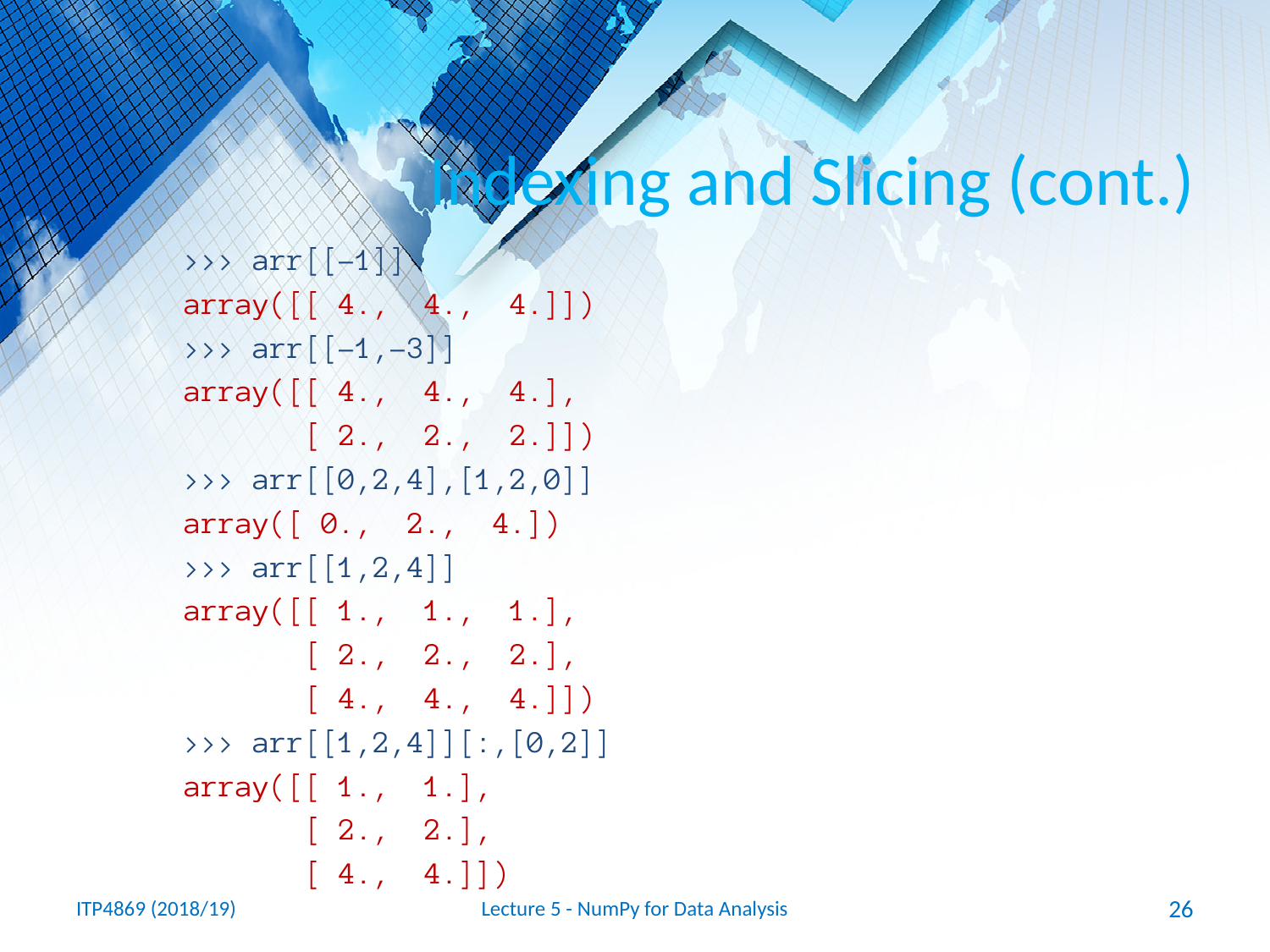

# Indexing and Slicing (cont.)
>>> arr[[-1]]
array([[ 4.,  4.,  4.]])
>>> arr[[-1,-3]]
array([[ 4.,  4.,  4.],
       [ 2.,  2.,  2.]])
>>> arr[[0,2,4],[1,2,0]]
array([ 0.,  2.,  4.])
>>> arr[[1,2,4]]
array([[ 1.,  1.,  1.],
       [ 2.,  2.,  2.],
       [ 4.,  4.,  4.]])
>>> arr[[1,2,4]][:,[0,2]]
array([[ 1.,  1.],
       [ 2.,  2.],
       [ 4.,  4.]])
ITP4869 (2018/19)
Lecture 5 - NumPy for Data Analysis
26